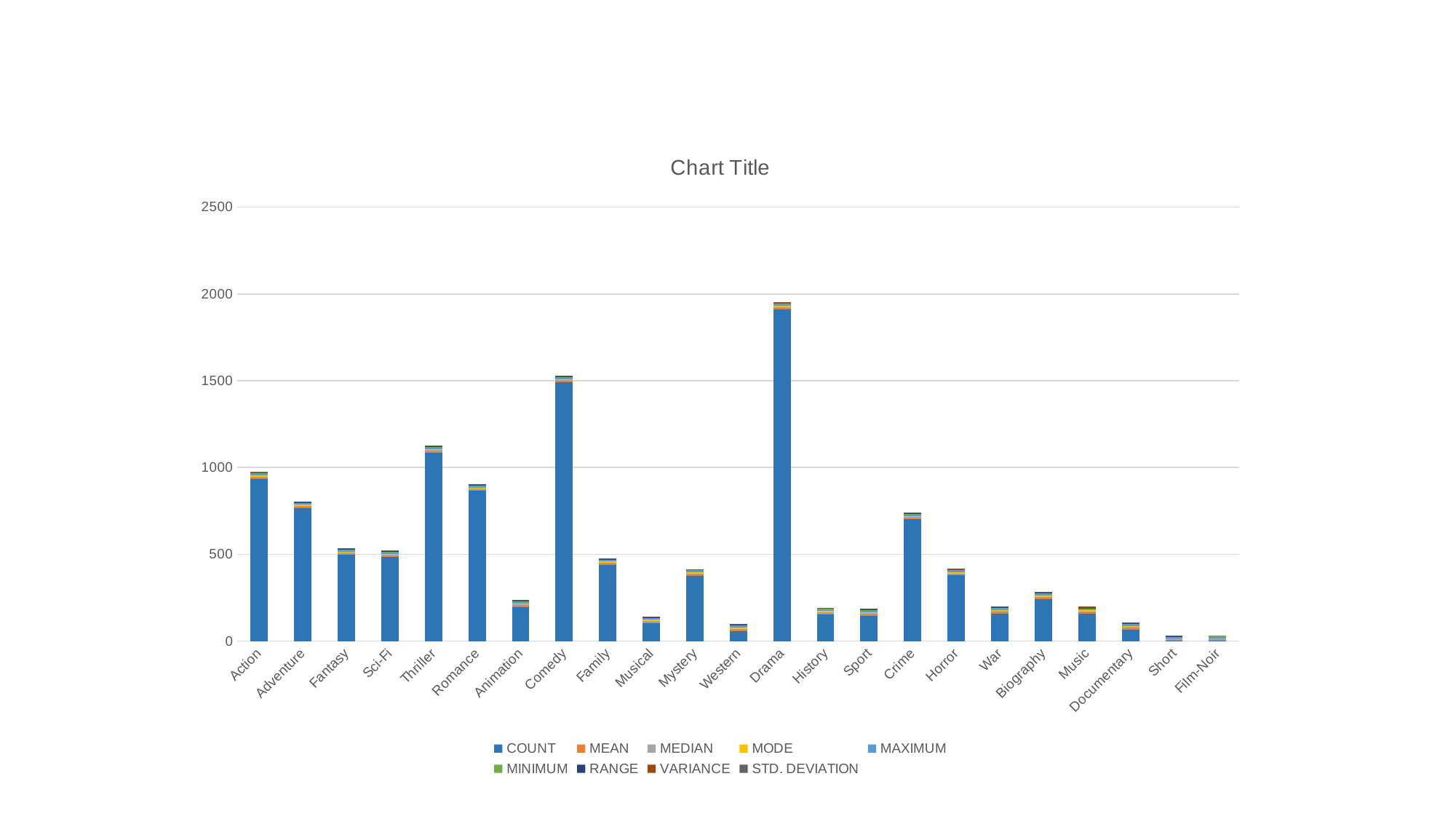

### Chart:

| Category | COUNT | MEAN | MEDIAN | MODE | MAXIMUM | MINIMUM | RANGE | VARIANCE | STD. DEVIATION |
|---|---|---|---|---|---|---|---|---|---|
| Action | 935.0 | 6.285989304812842 | 6.3 | 6.6 | 9.0 | 2.1 | 6.9 | 1.0770336469442685 | 1.0378023159273968 |
| Adventure | 766.0 | 6.4549608355091435 | 6.6 | 6.6 | 8.9 | 2.3 | 6.6000000000000005 | 1.2458957556462715 | 1.1161970057504507 |
| Fantasy | 496.0 | 6.28508064516129 | 6.4 | 6.7 | 8.9 | 2.2 | 6.7 | 1.2979225741415144 | 1.139264049350068 |
| Sci-Fi | 484.0 | 6.327272727272723 | 6.4 | 7.0 | 8.8 | 1.9 | 6.9 | 1.3595041322314527 | 1.165977758034626 |
| Thriller | 1087.0 | 6.372309107635708 | 6.4 | 6.5 | 9.0 | 2.7 | 6.3 | 0.9382488538542774 | 0.9686324658270945 |
| Romance | 866.0 | 6.426212471131639 | 6.5 | 6.5 | 8.5 | 2.1 | 6.4 | 0.9378694883432883 | 0.9684366207157226 |
| Animation | 197.0 | 6.700507614213199 | 6.8 | 7.3 | 8.6 | 2.8 | 5.8 | 0.9822840062871945 | 0.9911024196757843 |
| Comedy | 1492.0 | 6.183310991957115 | 6.3 | 6.3 | 8.8 | 1.9 | 6.9 | 1.0807067317020767 | 1.039570455381489 |
| Family | 441.0 | 6.200000000000004 | 6.3 | 5.4 | 8.6 | 1.9 | 6.699999999999999 | 1.364807256235737 | 1.168249654926436 |
| Musical | 102.0 | 6.550980392156864 | 6.7 | 7.1 | 8.5 | 2.1 | 6.4 | 1.2948519800076572 | 1.137915629564713 |
| Mystery | 377.0 | 6.469496021220154 | 6.5 | 6.6 | 8.6 | 3.1 | 5.5 | 1.0121464303555572 | 1.006054884365439 |
| Western | 58.0 | 6.765517241379312 | 6.8 | 6.8 | 8.9 | 4.1 | 4.800000000000001 | 0.9798454221165142 | 0.9898714169610688 |
| Drama | 1911.0 | 6.789115646258518 | 6.9 | 6.7 | 9.3 | 2.1 | 7.200000000000001 | 0.7935811645429613 | 0.8908317262777304 |
| History | 152.0 | 7.1315789473684195 | 7.2 | 7.7 | 8.9 | 5.5 | 3.4000000000000004 | 0.4486080332409971 | 0.6697820789189548 |
| Sport | 147.0 | 6.601360544217687 | 6.8 | 7.2 | 8.4 | 2.0 | 6.4 | 1.0912906659262538 | 1.044648584896497 |
| Crime | 702.0 | 6.548148148148148 | 6.6 | 6.6 | 9.3 | 2.4 | 6.9 | 0.9670834652315937 | 0.9834040193285737 |
| Horror | 379.0 | 5.903957783641157 | 5.9 | 6.2 | 8.6 | 2.3 | 6.3 | 0.9795357871360107 | 0.9897150029862186 |
| War | 159.0 | 7.0484276729559765 | 7.1 | 7.1 | 8.6 | 4.3 | 4.3 | 0.6482836913096335 | 0.8051606617996395 |
| Biography | 242.0 | 7.140082644628097 | 7.2 | 7.0 | 8.9 | 4.5 | 4.4 | 0.5021537121781307 | 0.7086280492459571 |
| Music | 159.0 | 6.371698113207548 | 6.5 | 6.5 | 8.5 | 1.6 | 6.9 | 1.4646707013171842 | 1.2102358040139054 |
| Documentary | 67.0 | 7.011940298507464 | 7.2 | 6.6 | 8.5 | 1.6 | 6.9 | 1.4183648919580958 | 1.1909512550722199 |
| Short | 2.0 | 6.8 | 6.8 | None | 7.1 | 6.5 | 0.5999999999999996 | 0.0899999999999999 | 0.2999999999999998 |
| Film-Noir | 1.0 | 7.7 | 7.7 | None | 7.7 | 7.7 | 0.0 | 0.0 | 0.0 |